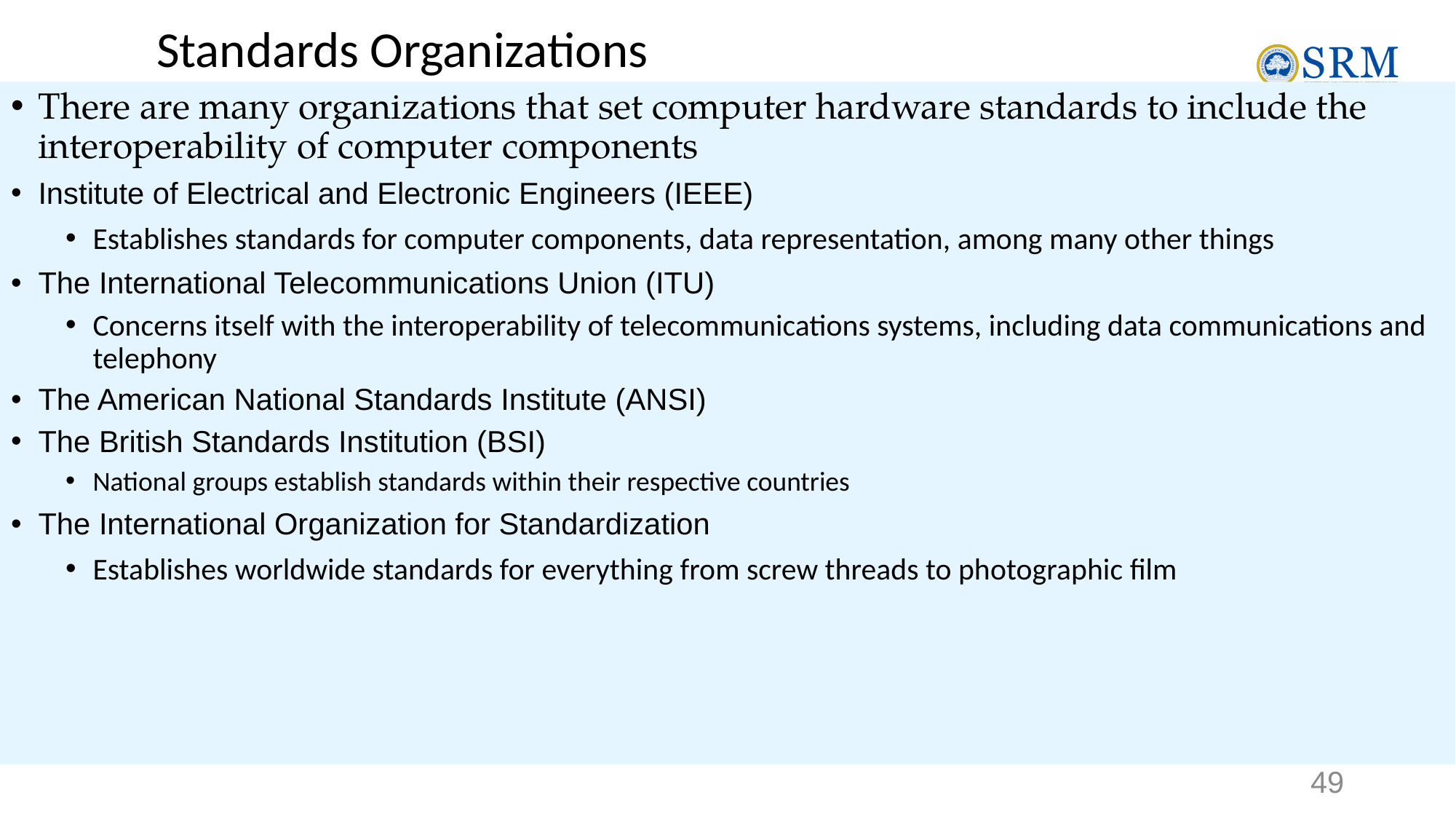

# Standards Organizations
There are many organizations that set computer hardware standards to include the interoperability of computer components
Institute of Electrical and Electronic Engineers (IEEE)
Establishes standards for computer components, data representation, among many other things
The International Telecommunications Union (ITU)
Concerns itself with the interoperability of telecommunications systems, including data communications and telephony
The American National Standards Institute (ANSI)
The British Standards Institution (BSI)
National groups establish standards within their respective countries
The International Organization for Standardization
Establishes worldwide standards for everything from screw threads to photographic film

49